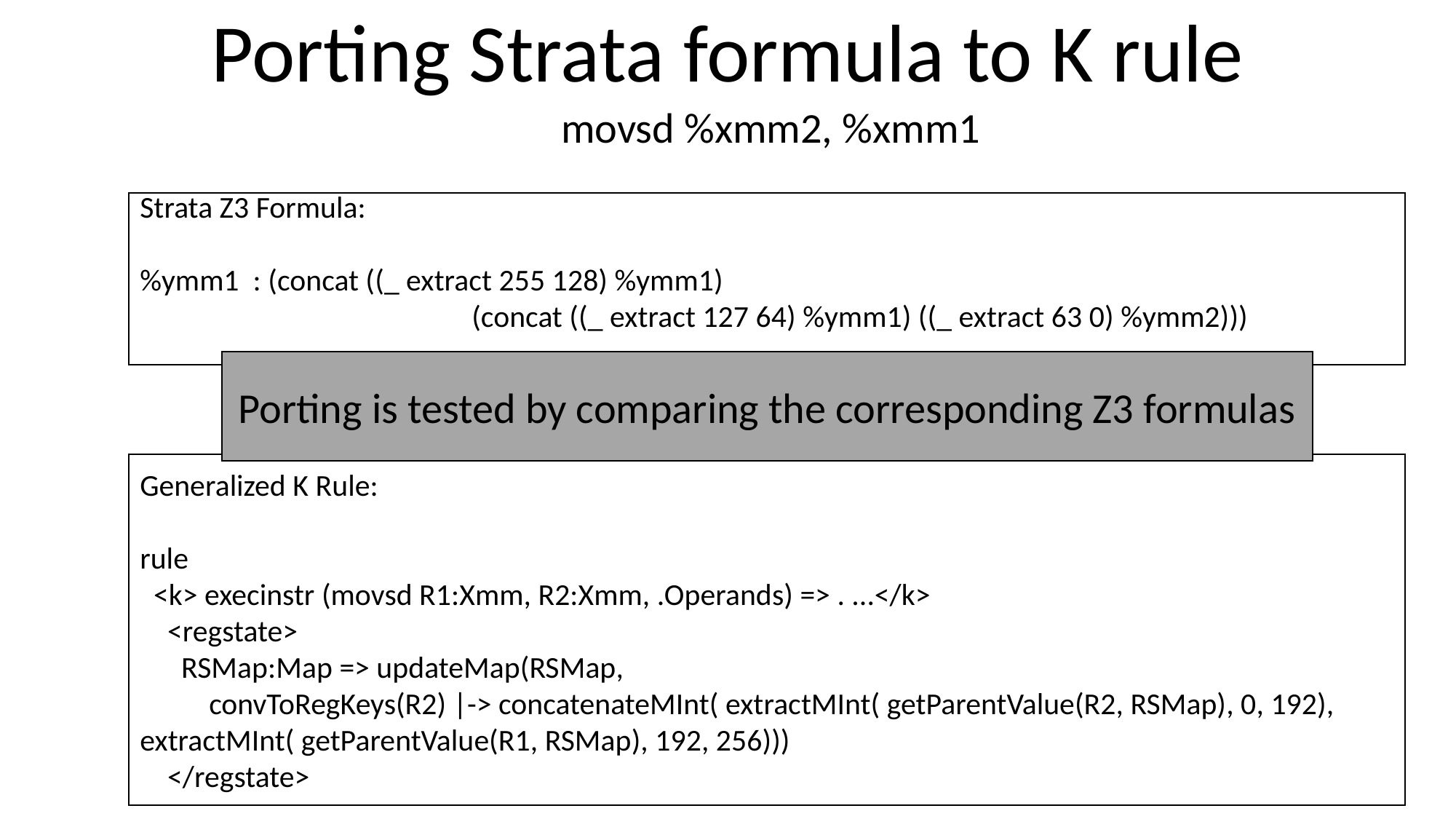

# Porting Strata formula to K rule
movsd %xmm2, %xmm1
Strata Z3 Formula:

%ymm1  : (concat ((_ extract 255 128) %ymm1)
                                                (concat ((_ extract 127 64) %ymm1) ((_ extract 63 0) %ymm2)))

Porting is tested by comparing the corresponding Z3 formulas
Generalized K Rule:

rule
  <k> execinstr (movsd R1:Xmm, R2:Xmm, .Operands) => . ...</k>
    <regstate>
      RSMap:Map => updateMap(RSMap,
          convToRegKeys(R2) |-> concatenateMInt( extractMInt( getParentValue(R2, RSMap), 0, 192), extractMInt( getParentValue(R1, RSMap), 192, 256)))
    </regstate>
69